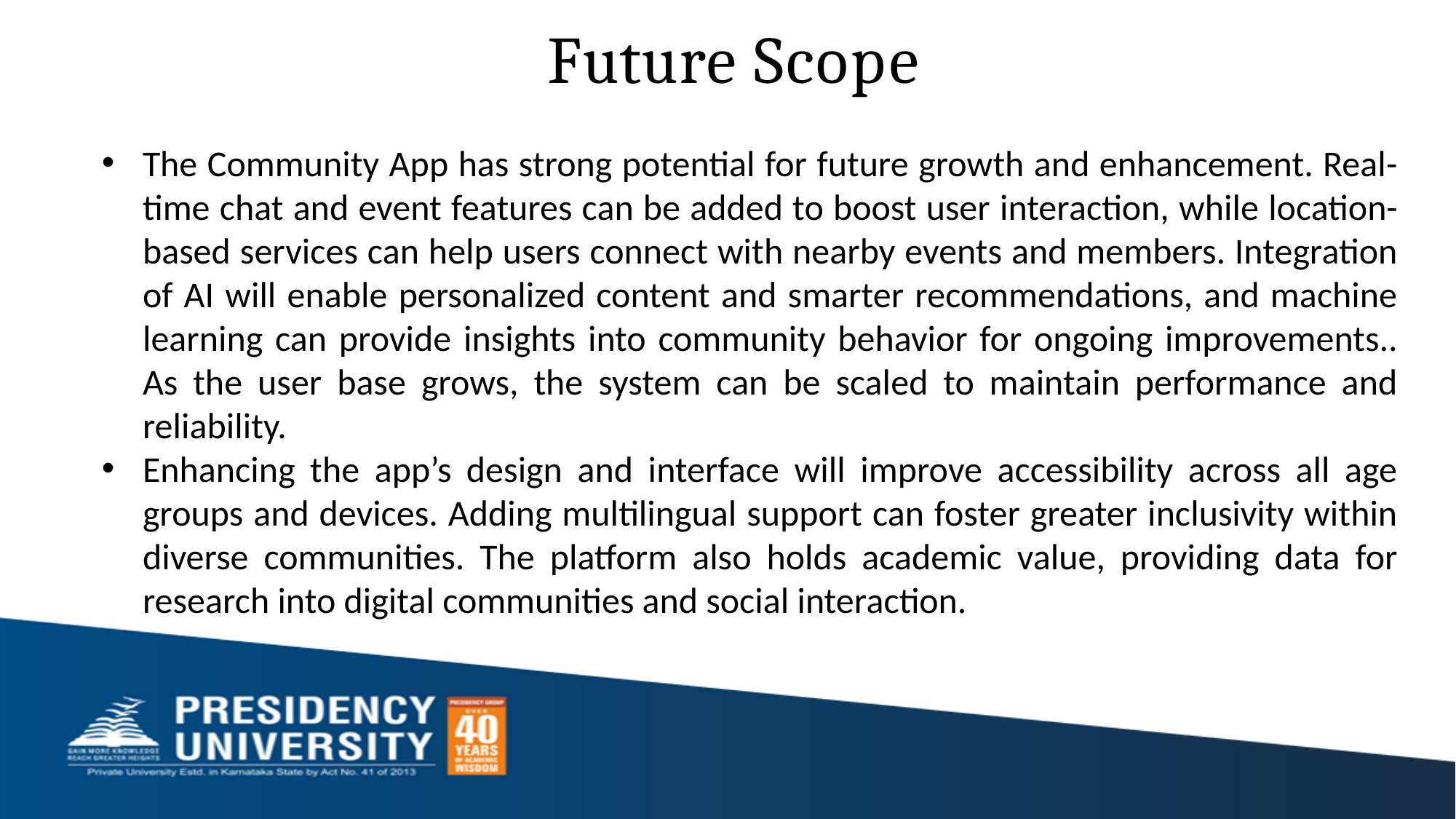

# Future Scope
The Community App has strong potential for future growth and enhancement. Real-time chat and event features can be added to boost user interaction, while location-based services can help users connect with nearby events and members. Integration of AI will enable personalized content and smarter recommendations, and machine learning can provide insights into community behavior for ongoing improvements.. As the user base grows, the system can be scaled to maintain performance and reliability.
Enhancing the app’s design and interface will improve accessibility across all age groups and devices. Adding multilingual support can foster greater inclusivity within diverse communities. The platform also holds academic value, providing data for research into digital communities and social interaction.